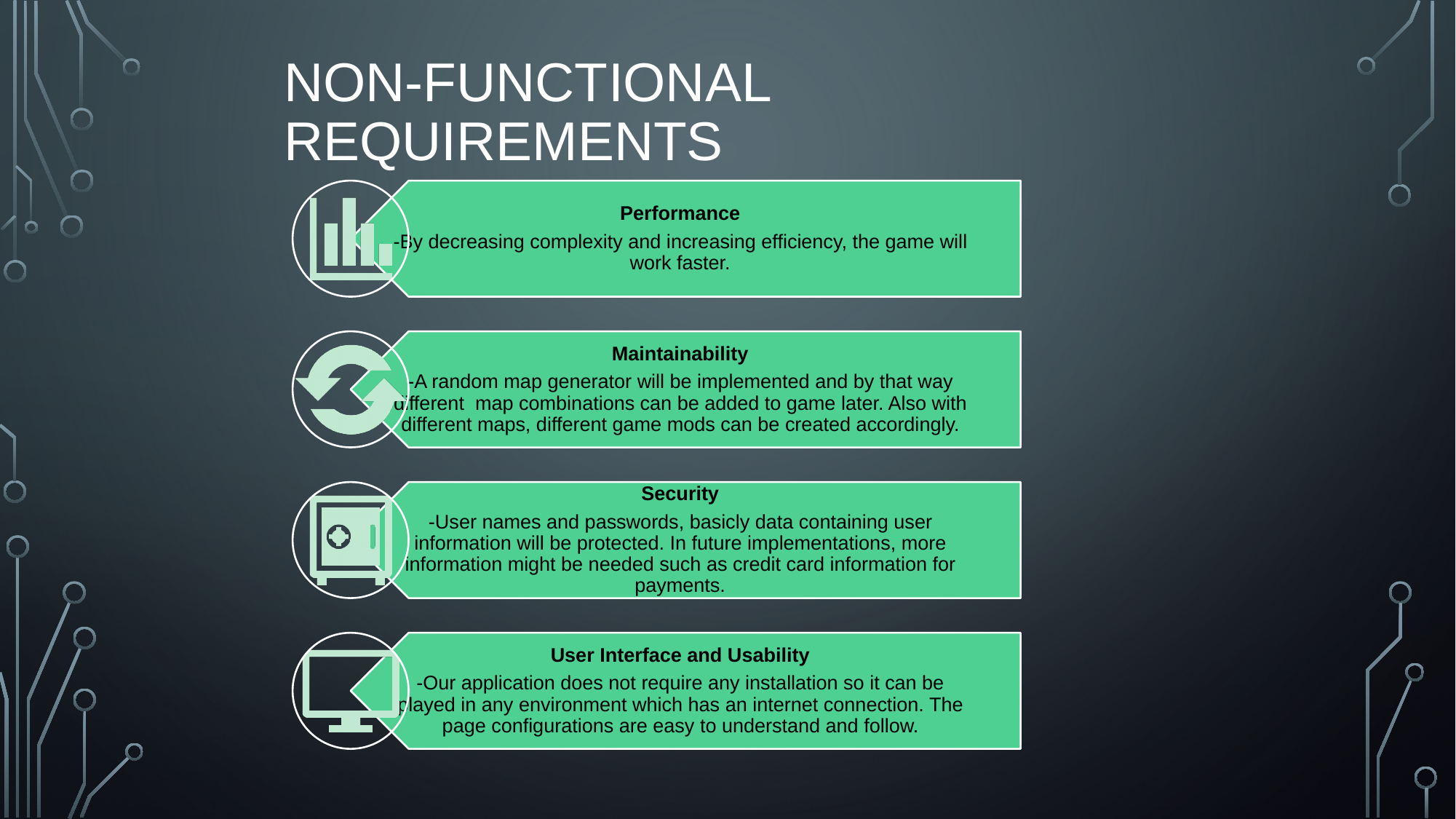

# Non-functIonal requIrements
Performance
-By decreasing complexity and increasing efficiency, the game will work faster.
Maintainability
-A random map generator will be implemented and by that way different  map combinations can be added to game later. Also with different maps, different game mods can be created accordingly.
Security
-User names and passwords, basicly data containing user information will be protected. In future implementations, more information might be needed such as credit card information for payments.
User Interface and Usability
-Our application does not require any installation so it can be played in any environment which has an internet connection. The page configurations are easy to understand and follow.